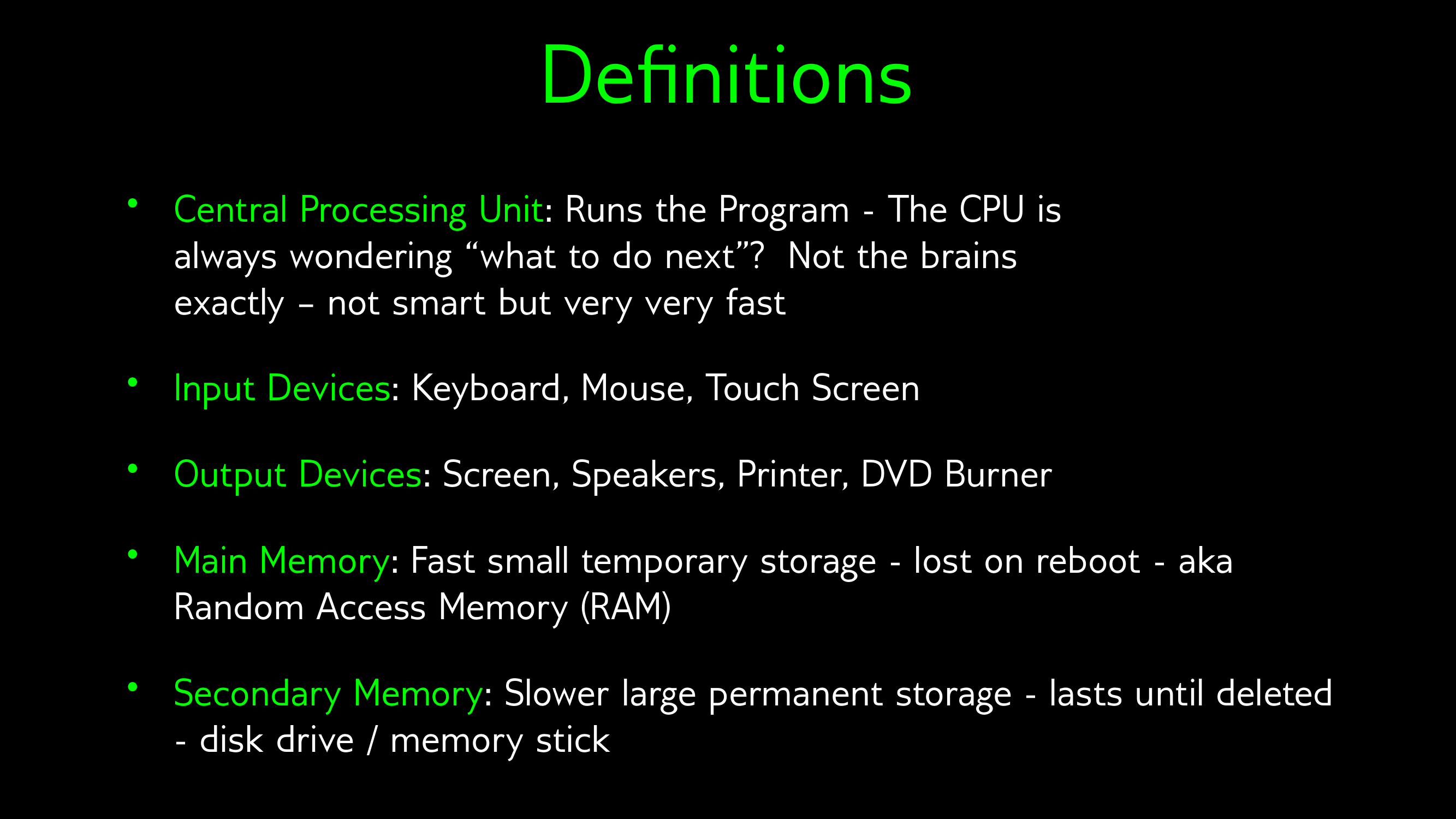

Definitions
Central Processing Unit: Runs the Program - The CPU is
always wondering “what to do next”?  Not the brains
exactly – not smart but very very fast
Input Devices: Keyboard, Mouse, Touch Screen
Output Devices: Screen, Speakers, Printer, DVD Burner
Main Memory: Fast small temporary storage - lost on reboot - aka Random Access Memory (RAM)
Secondary Memory: Slower large permanent storage - lasts until deleted - disk drive / memory stick